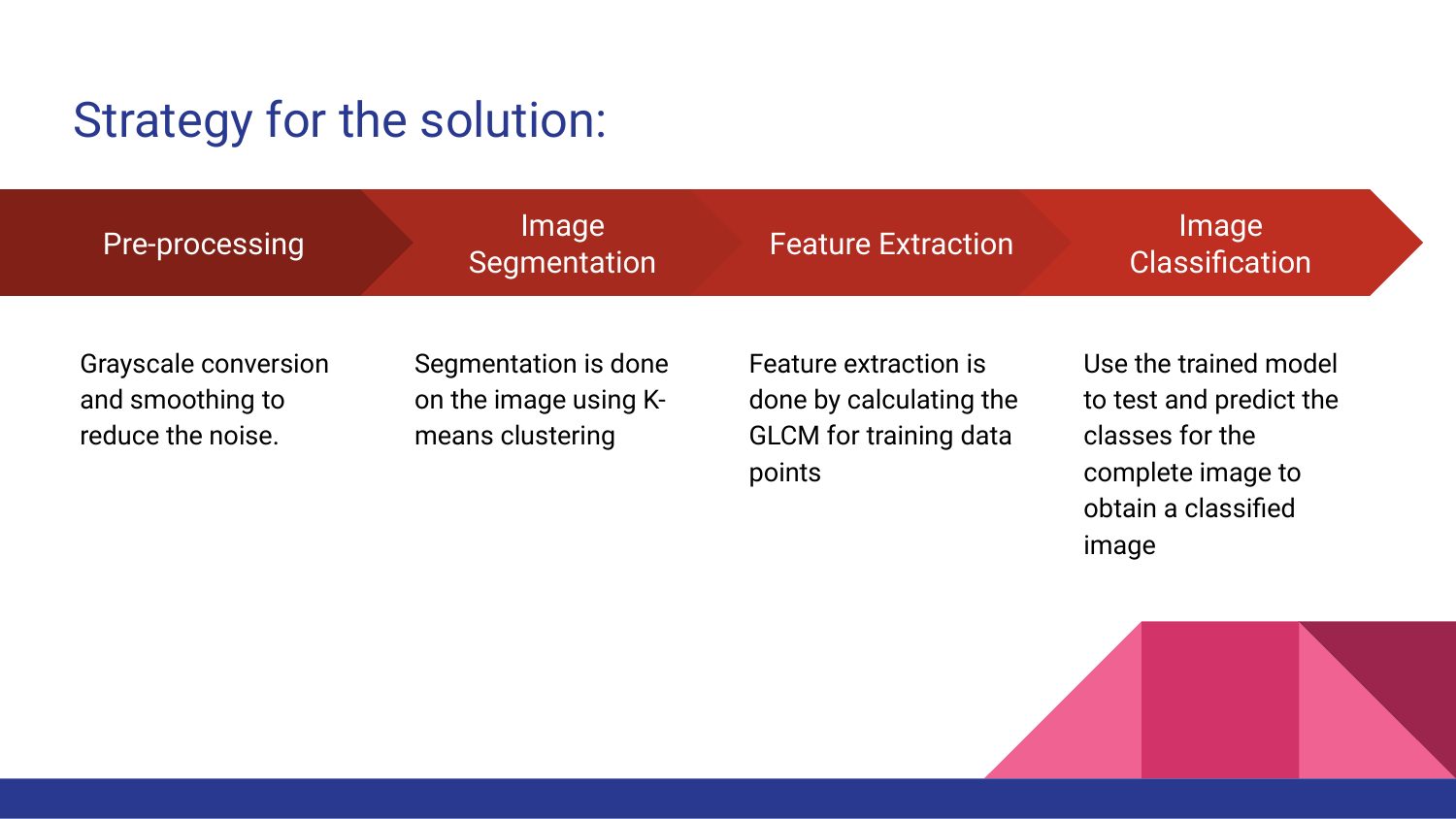

# Strategy for the solution:
Image Segmentation
Segmentation is done on the image using K-means clustering
Feature Extraction
Feature extraction is done by calculating the GLCM for training data points
Image Classification
Use the trained model to test and predict the classes for the complete image to obtain a classified image
Pre-processing
Grayscale conversion and smoothing to reduce the noise.